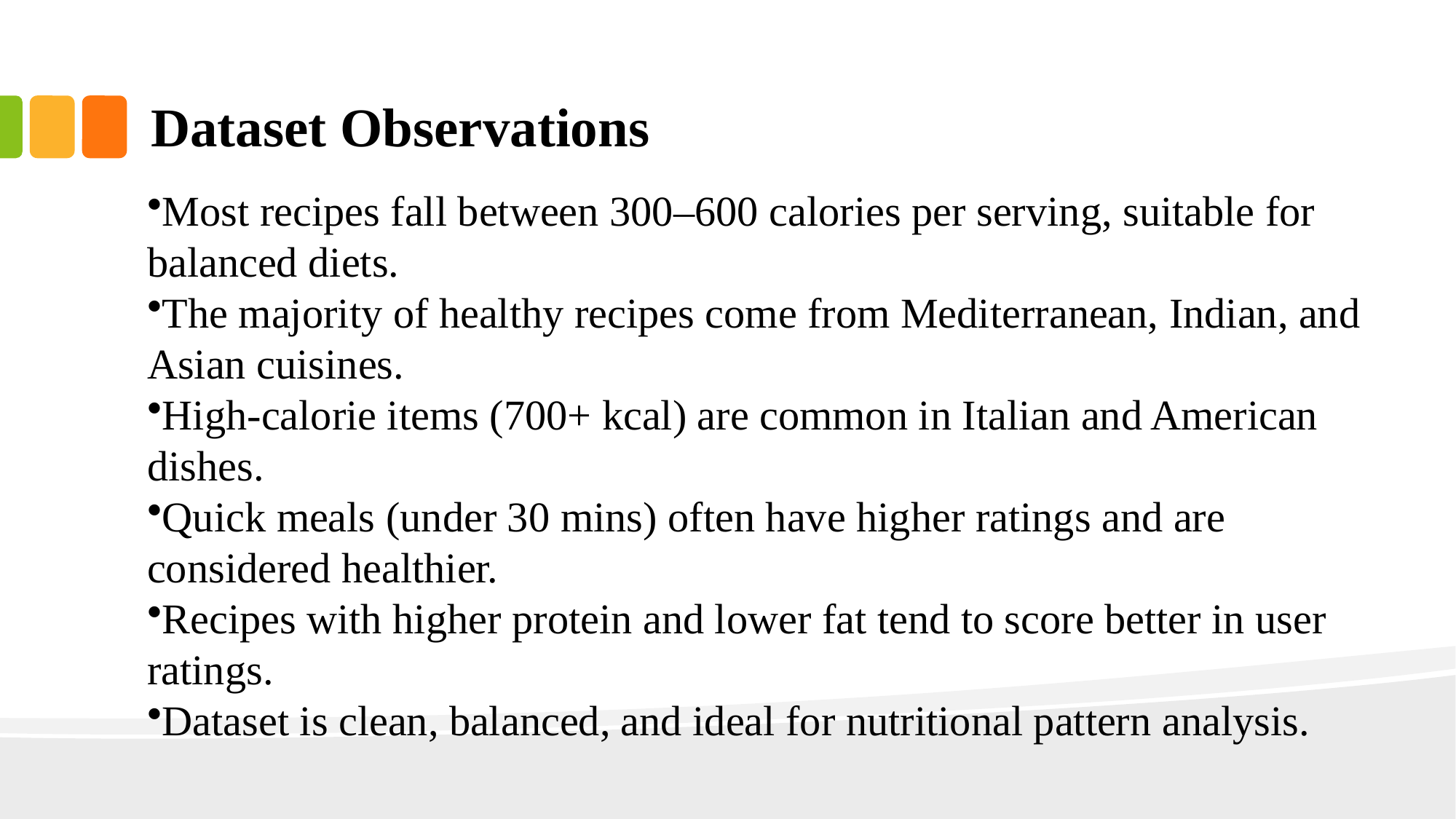

# Dataset Observations
Most recipes fall between 300–600 calories per serving, suitable for balanced diets.
The majority of healthy recipes come from Mediterranean, Indian, and Asian cuisines.
High-calorie items (700+ kcal) are common in Italian and American dishes.
Quick meals (under 30 mins) often have higher ratings and are considered healthier.
Recipes with higher protein and lower fat tend to score better in user ratings.
Dataset is clean, balanced, and ideal for nutritional pattern analysis.